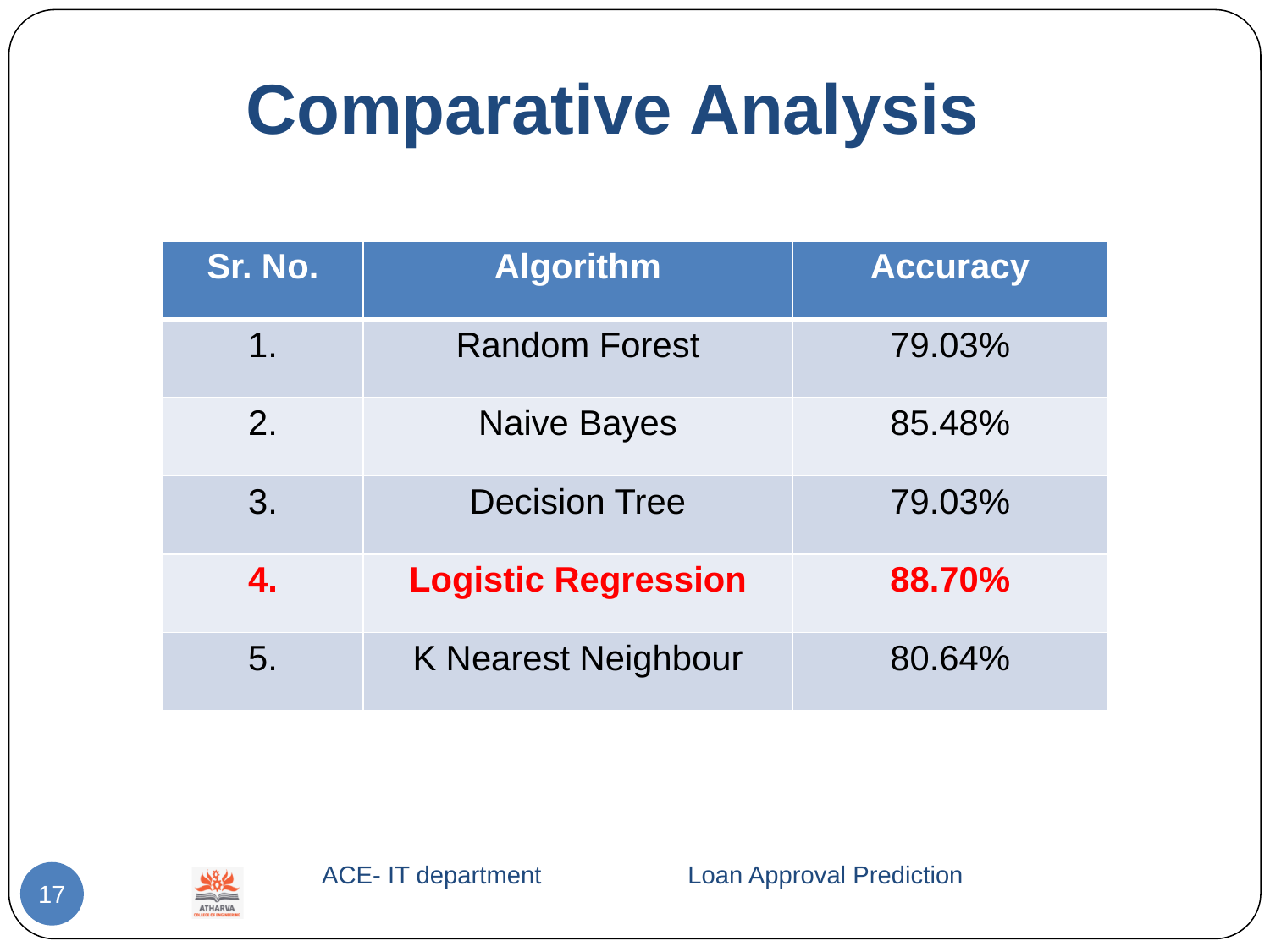

# Comparative Analysis
| Sr. No. | Algorithm | Accuracy |
| --- | --- | --- |
| 1. | Random Forest | 79.03% |
| 2. | Naive Bayes | 85.48% |
| 3. | Decision Tree | 79.03% |
| 4. | Logistic Regression | 88.70% |
| 5. | K Nearest Neighbour | 80.64% |
                 ACE- IT department                     Loan Approval Prediction
17